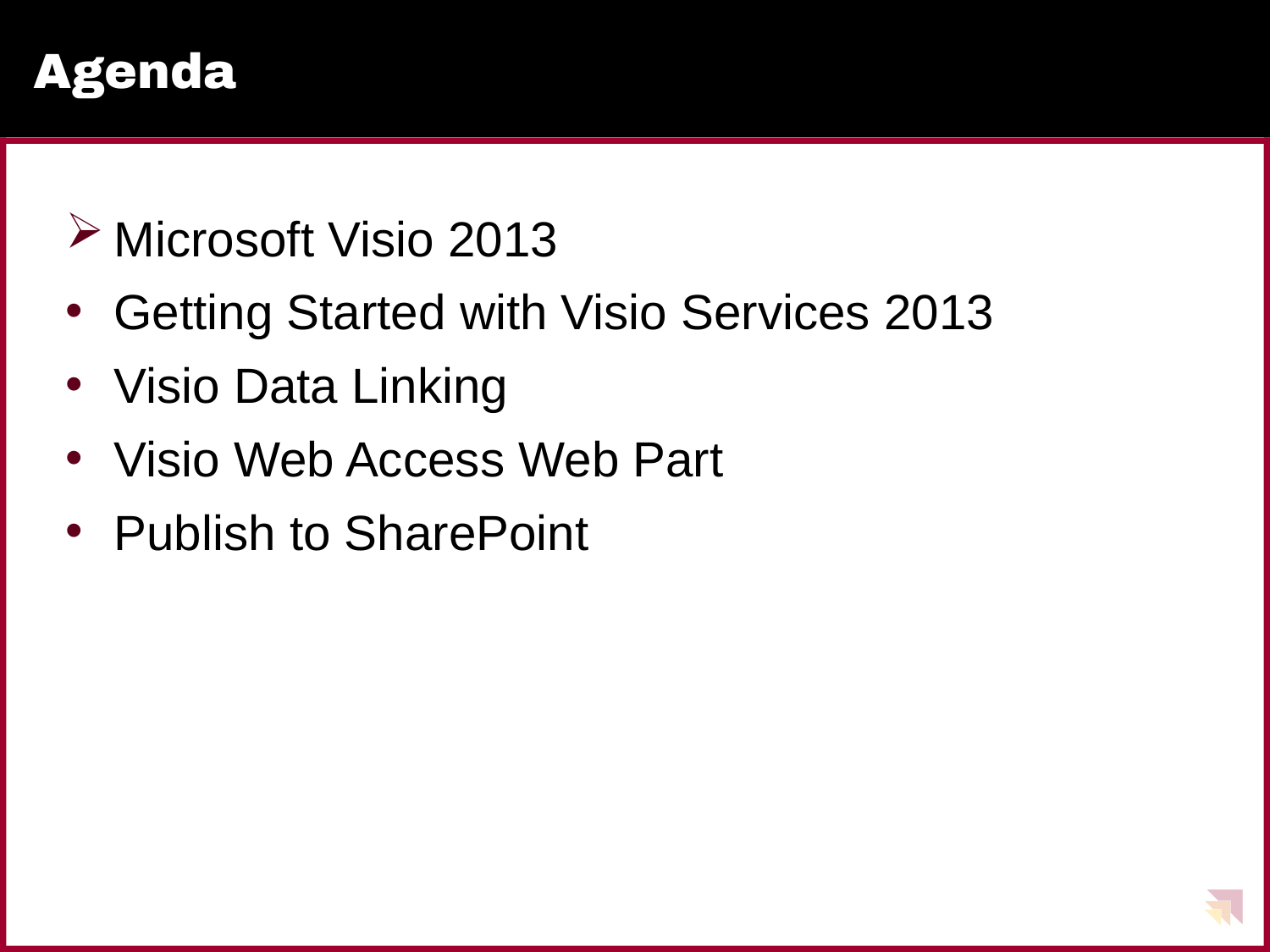

# Agenda
Microsoft Visio 2013
Getting Started with Visio Services 2013
Visio Data Linking
Visio Web Access Web Part
Publish to SharePoint